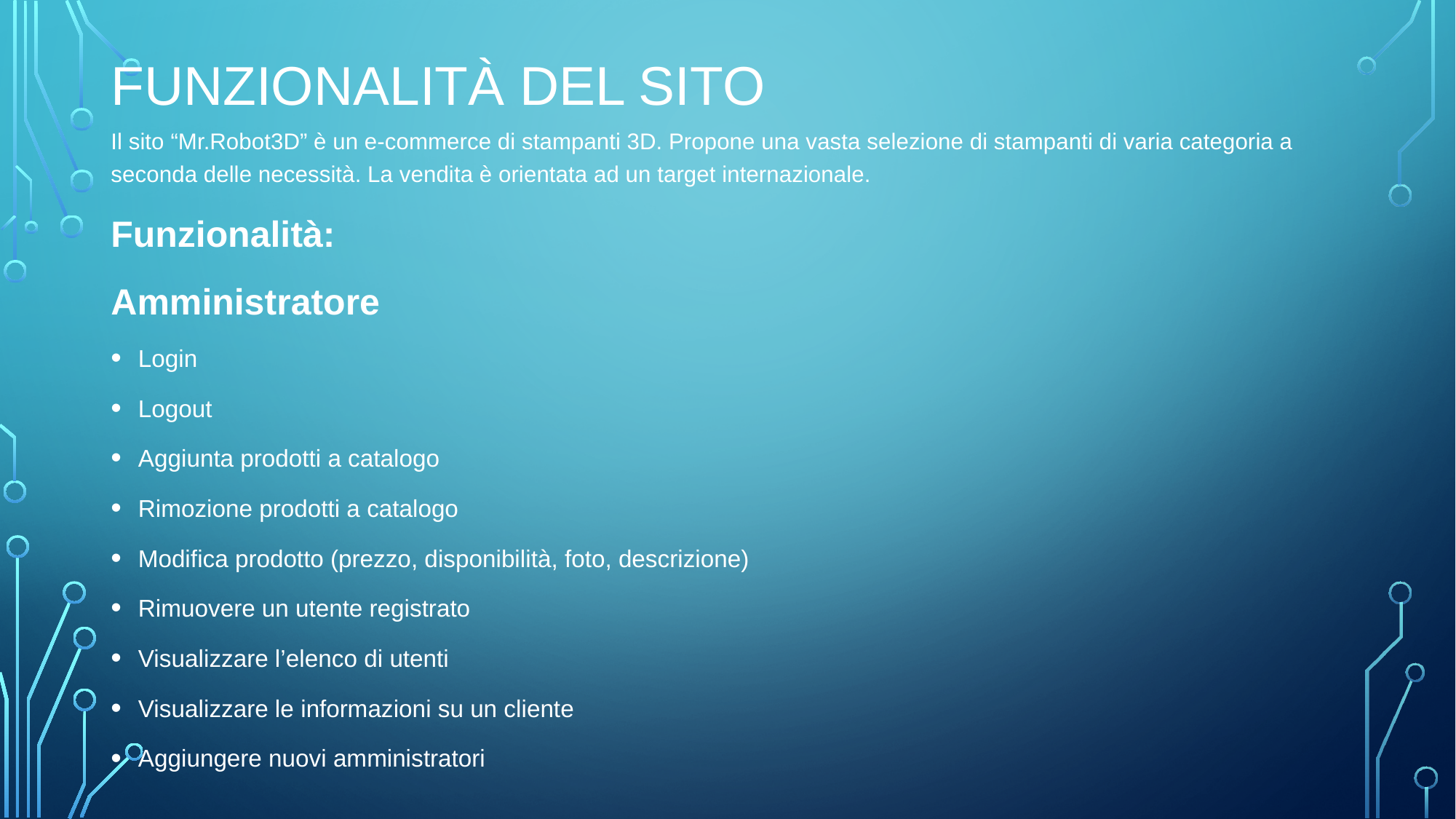

# Funzionalità del sito
Il sito “Mr.Robot3D” è un e-commerce di stampanti 3D. Propone una vasta selezione di stampanti di varia categoria a seconda delle necessità. La vendita è orientata ad un target internazionale.
Funzionalità:
Amministratore
Login
Logout
Aggiunta prodotti a catalogo
Rimozione prodotti a catalogo
Modifica prodotto (prezzo, disponibilità, foto, descrizione)
Rimuovere un utente registrato
Visualizzare l’elenco di utenti
Visualizzare le informazioni su un cliente
Aggiungere nuovi amministratori